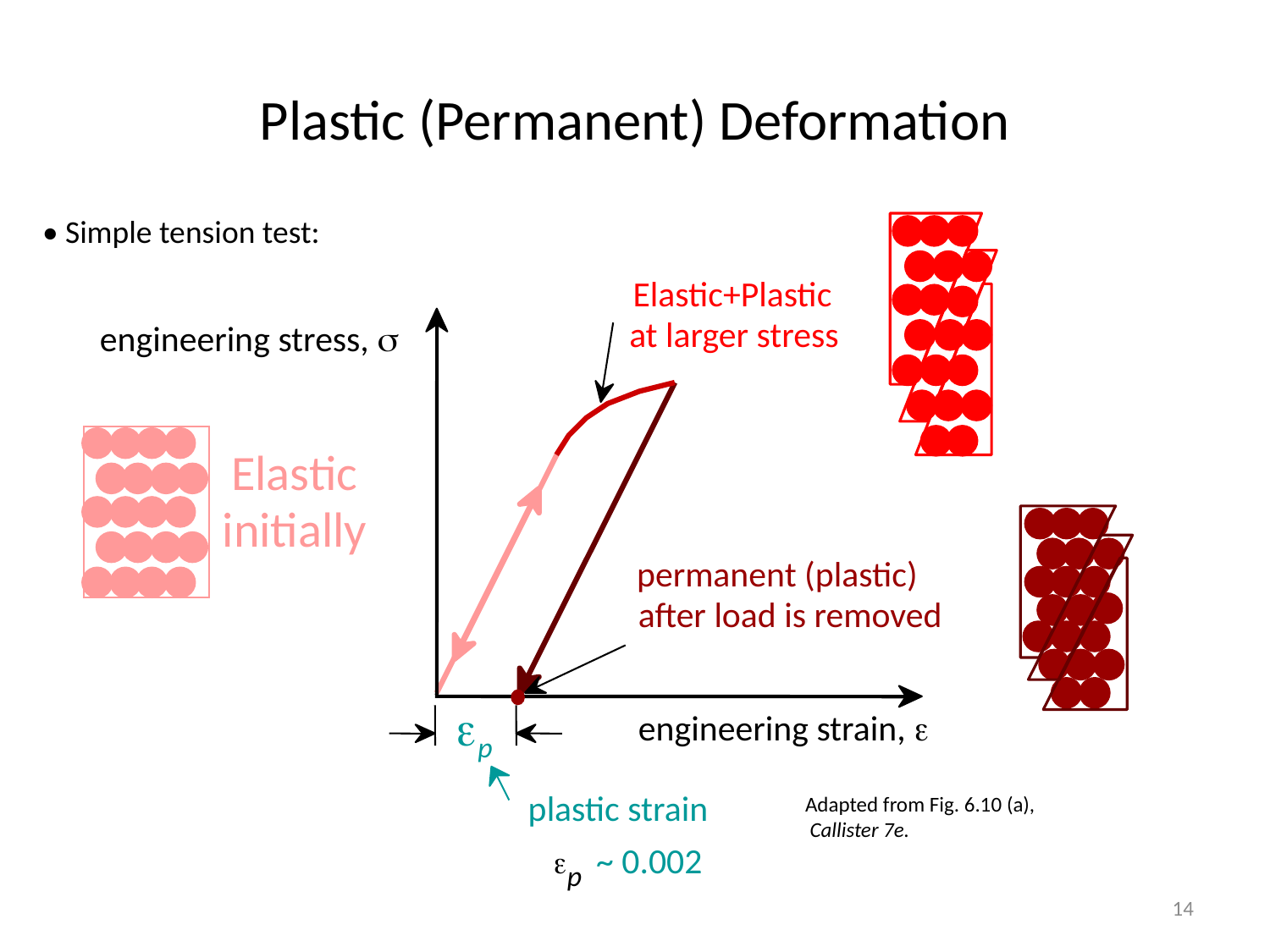

Plastic (Permanent) Deformation
• Simple tension test:

Elastic+Plastic

at larger stress
engineering stress, σ

Elastic

initially

permanent (plastic)

after load is removed

εp

engineering strain, ε

Adapted from Fig. 6.10 (a),
 Callister 7e.
plastic strain
εp  ~ 0.002
14